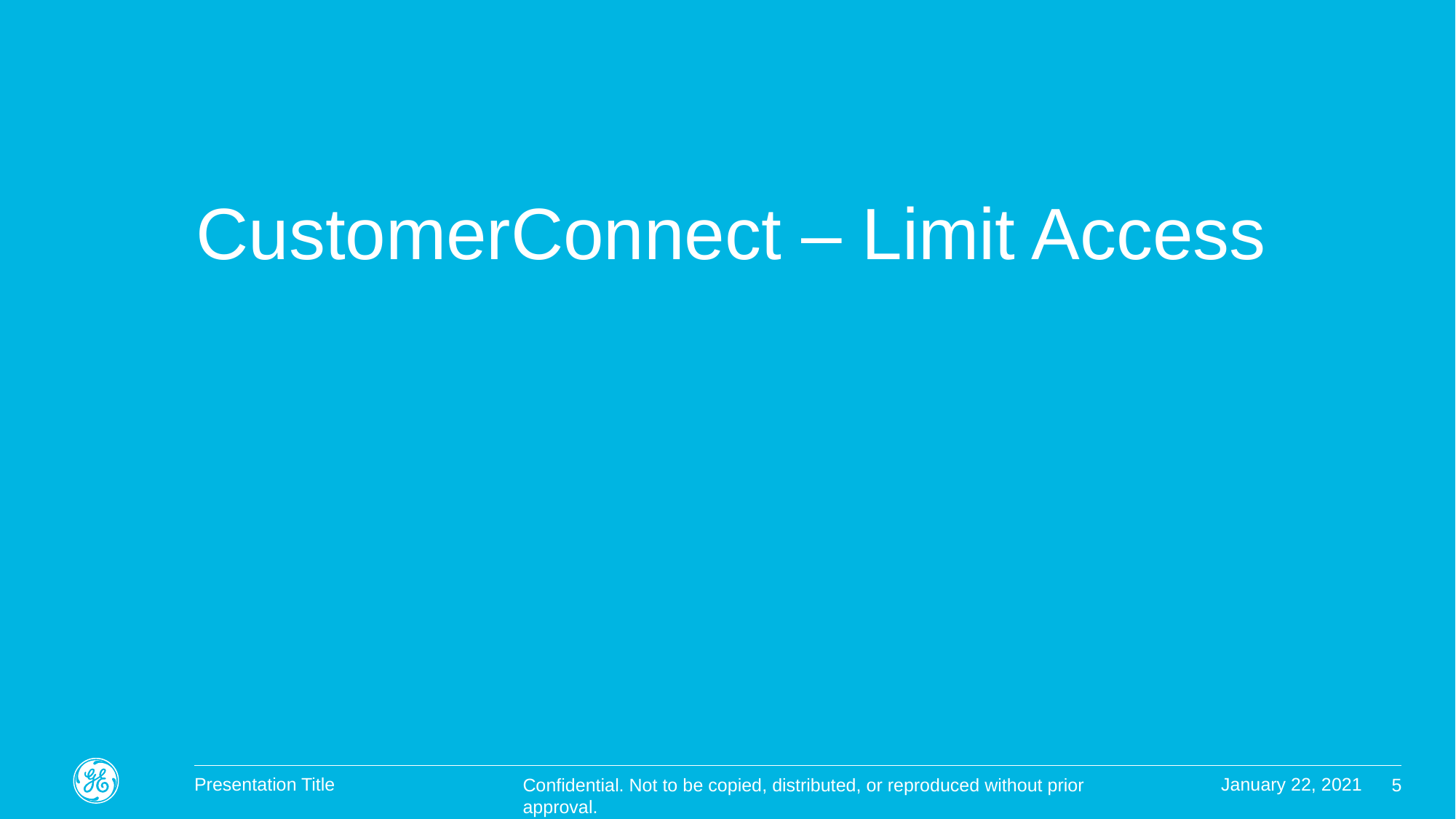

# CustomerConnect – Limit Access
January 22, 2021
Presentation Title
5